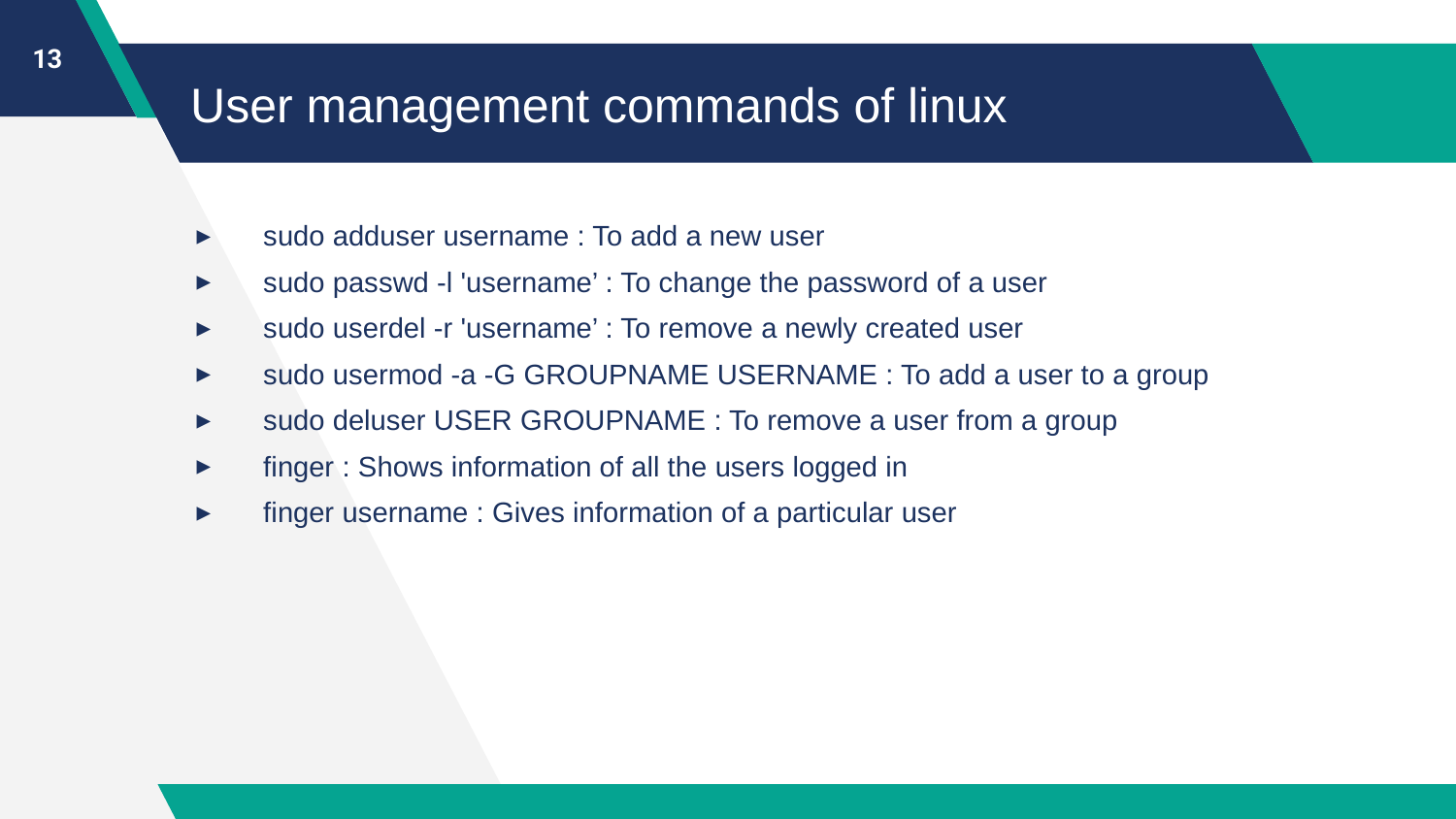

13
# User management commands of linux
sudo adduser username : To add a new user
sudo passwd -l 'username’ : To change the password of a user
sudo userdel -r 'username’ : To remove a newly created user
sudo usermod -a -G GROUPNAME USERNAME : To add a user to a group
sudo deluser USER GROUPNAME : To remove a user from a group
finger : Shows information of all the users logged in
finger username : Gives information of a particular user